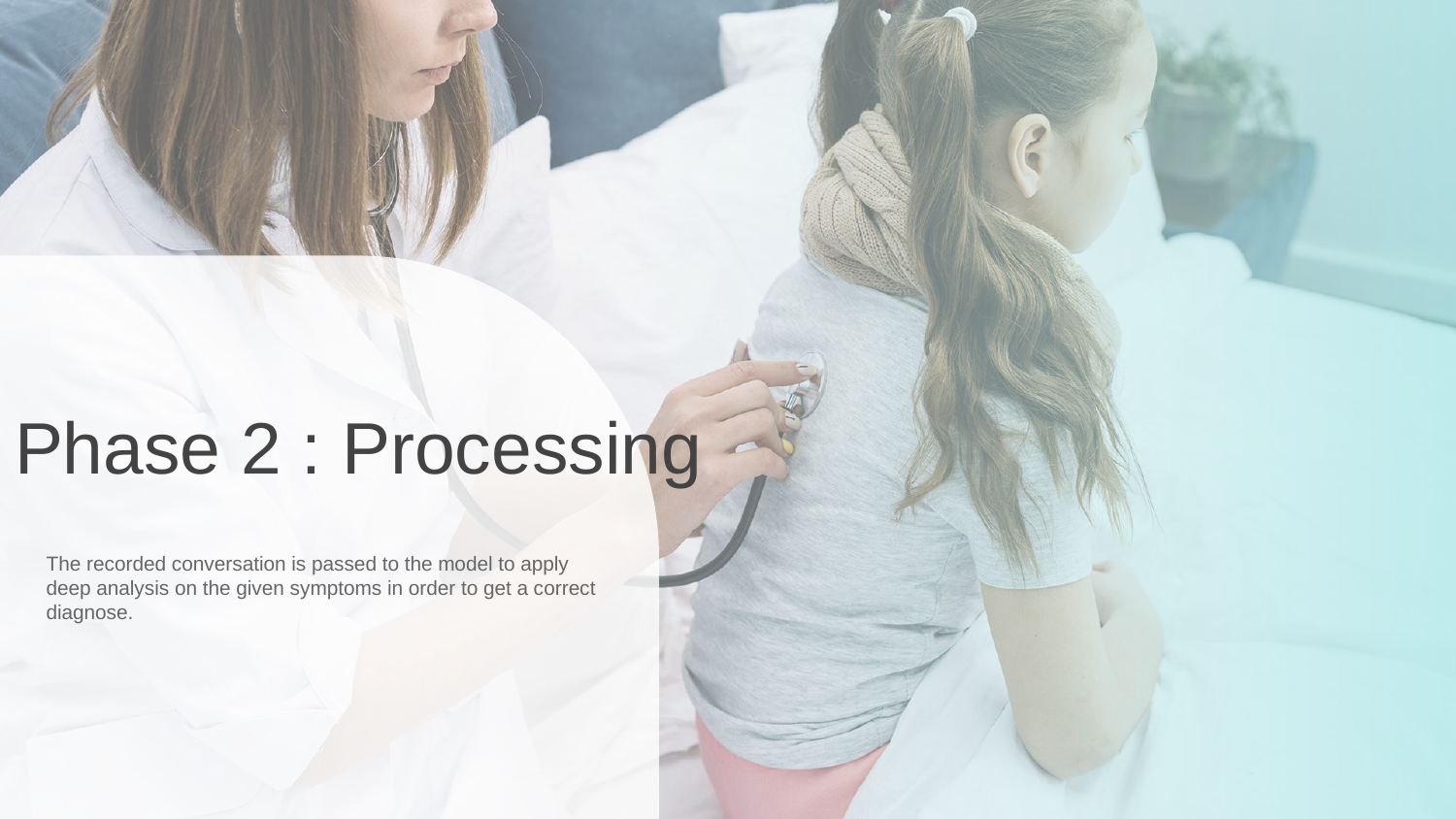

# Phase 2 : Processing
The recorded conversation is passed to the model to apply deep analysis on the given symptoms in order to get a correct diagnose.